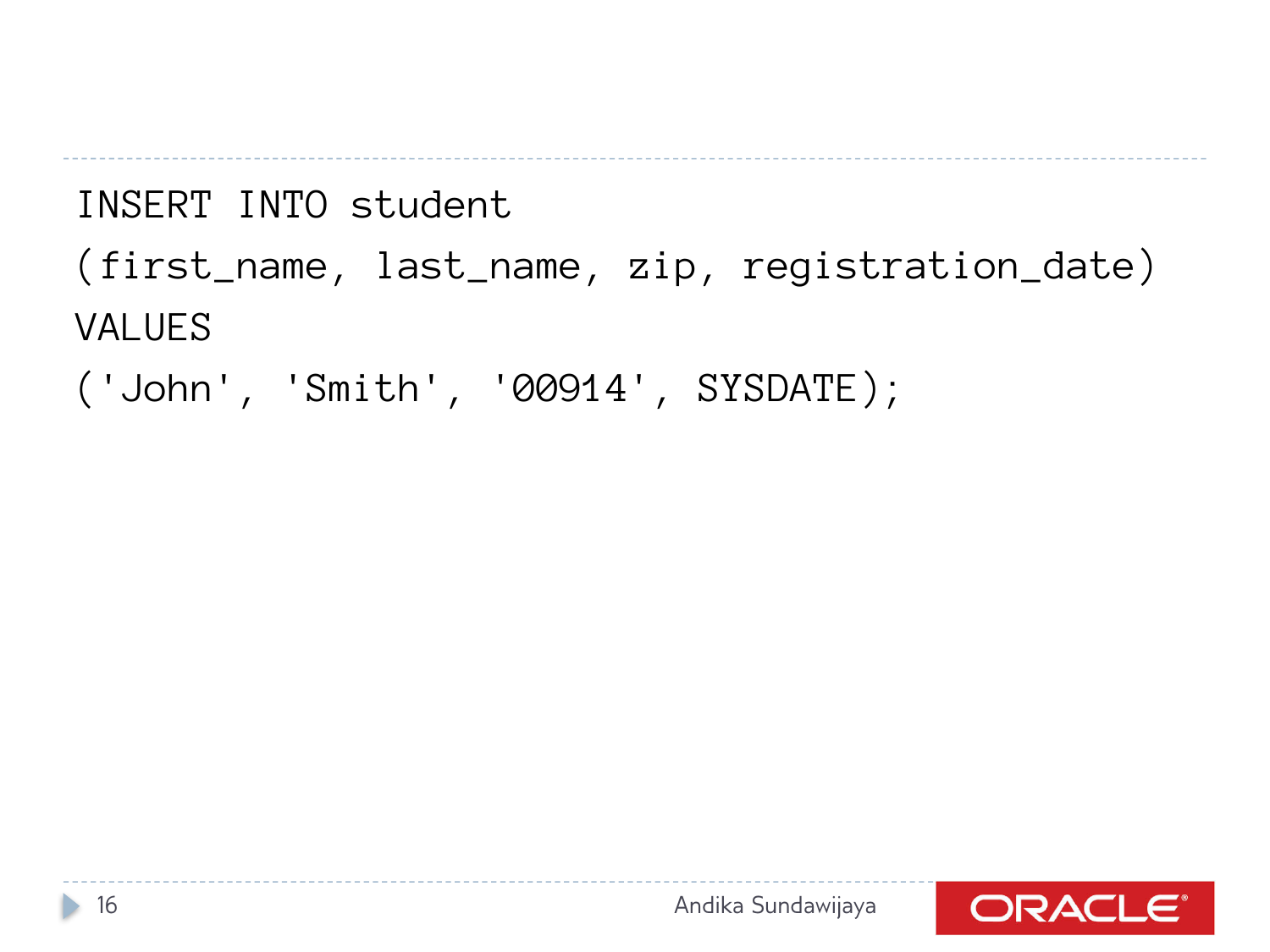

#
INSERT INTO student
(first_name, last_name, zip, registration_date)
VALUES
('John', 'Smith', '00914', SYSDATE);
16
Andika Sundawijaya